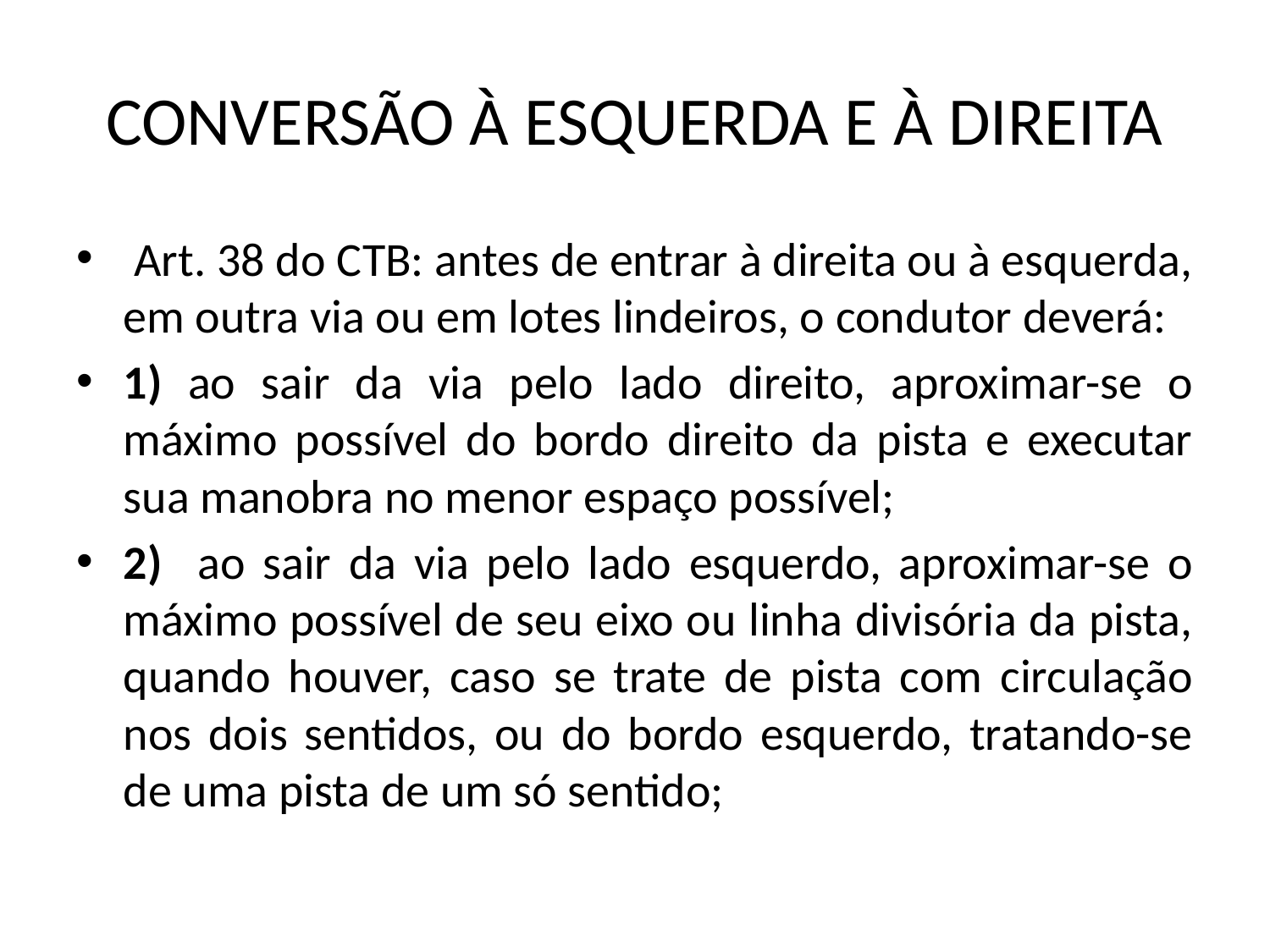

# CONVERSÃO À ESQUERDA E À DIREITA
 Art. 38 do CTB: antes de entrar à direita ou à esquerda, em outra via ou em lotes lindeiros, o condutor deverá:
1) ao sair da via pelo lado direito, aproximar-se o máximo possível do bordo direito da pista e executar sua manobra no menor espaço possível;
2)  ao sair da via pelo lado esquerdo, aproximar-se o máximo possível de seu eixo ou linha divisória da pista, quando houver, caso se trate de pista com circulação nos dois sentidos, ou do bordo esquerdo, tratando-se de uma pista de um só sentido;